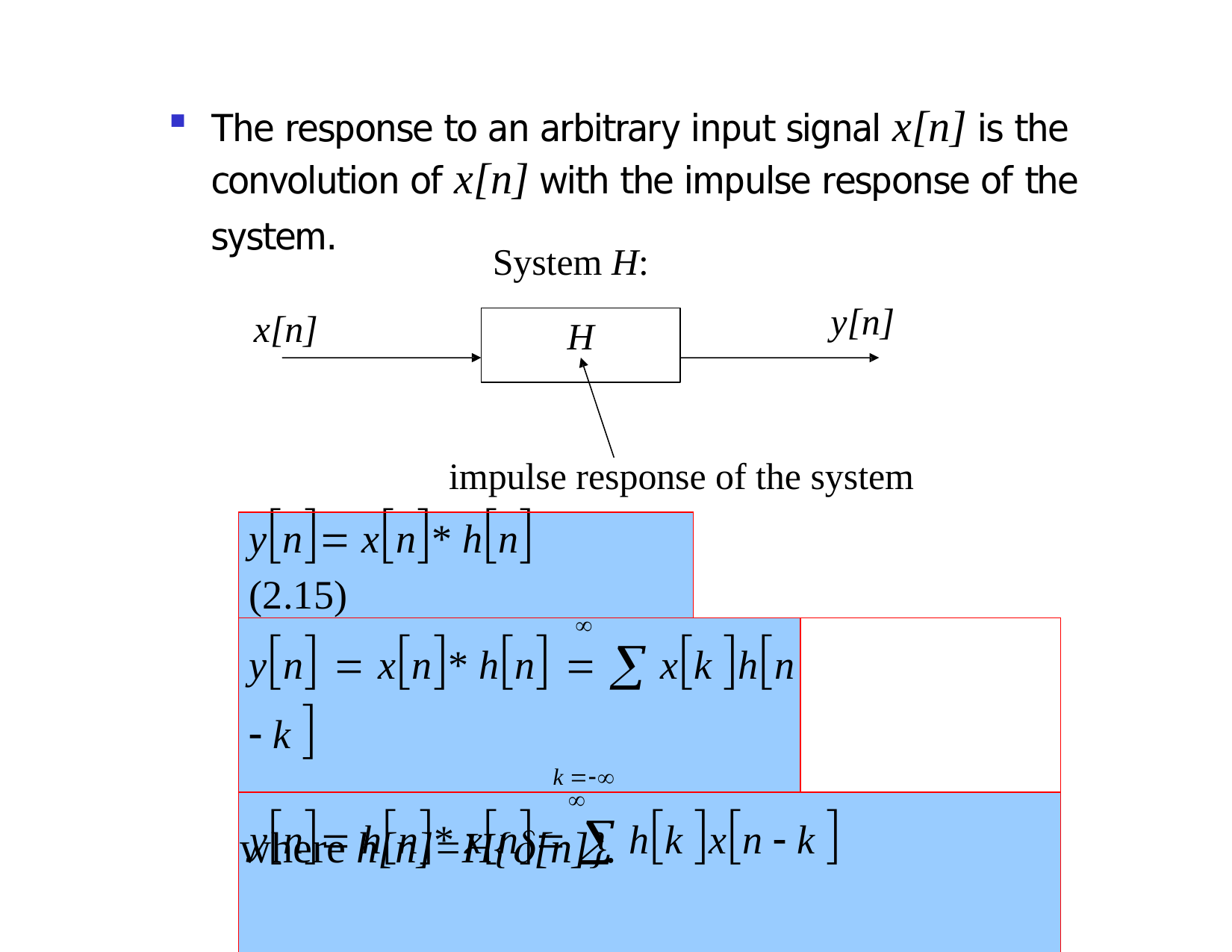

The response to an arbitrary input signal x[n] is the  convolution of x[n] with the impulse response of the
system.
System H:
y[n]
x[n]

H

impulse response of the system
| y[n]= x[n]\* h[n] (2.15) |  |  |
| --- | --- | --- |
| ∞ y[n] = x[n]\* h[n] = ∑ x[k ]h[n − k ] k =−∞ |  |  |
| ∞ y[n]= h[n]\* x[n]= ∑ h[k ]x[n − k ] (2.16) k =−∞ |  |  |
where h[n]=H{δ[n]}.
Dr. B. S. Daga  Fr.CRCE, Mumbai